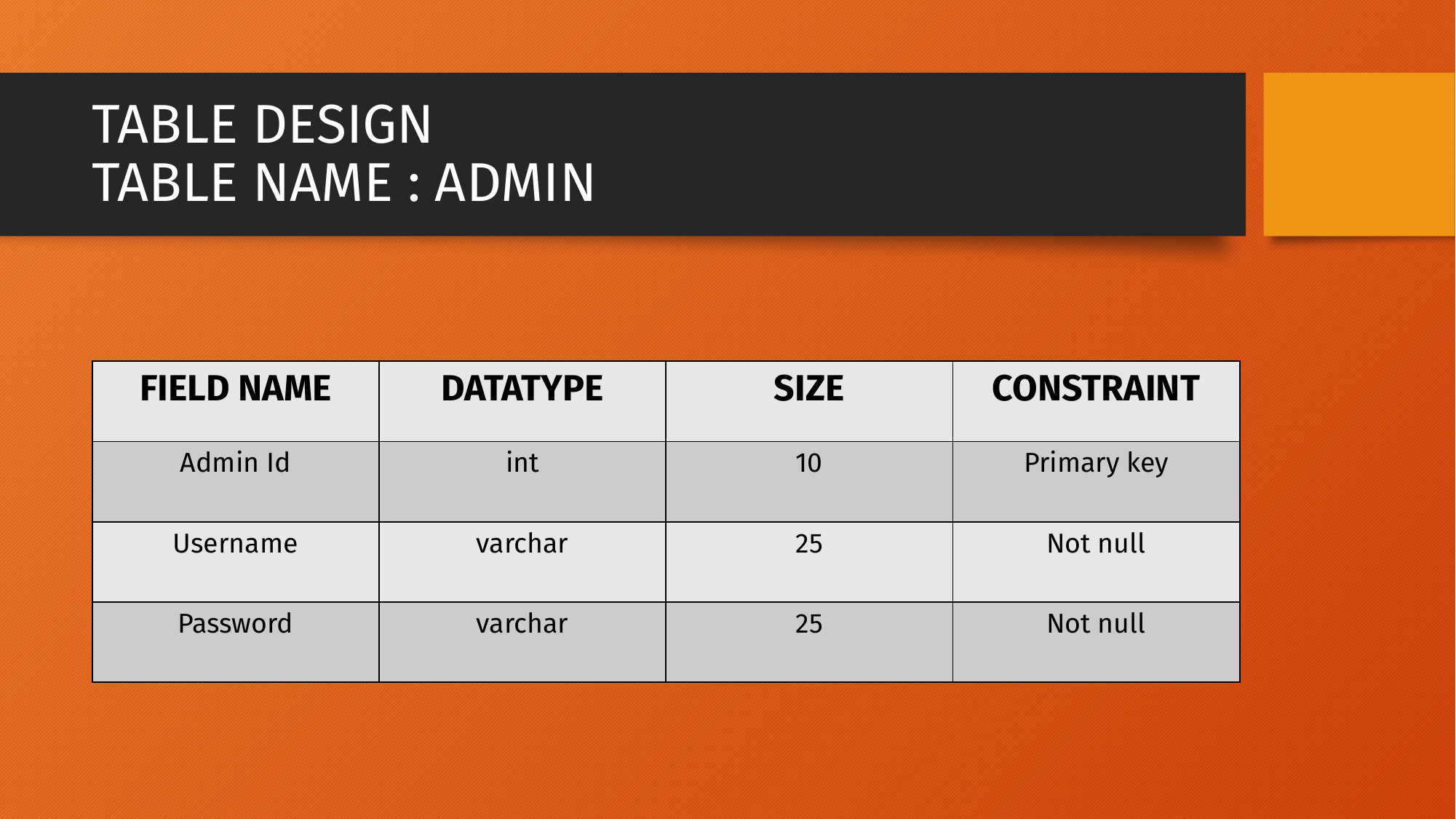

# TABLE DESIGN TABLE NAME : ADMIN
| FIELD NAME | DATATYPE | SIZE | CONSTRAINT |
| --- | --- | --- | --- |
| Admin Id | int | 10 | Primary key |
| Username | varchar | 25 | Not null |
| Password | varchar | 25 | Not null |